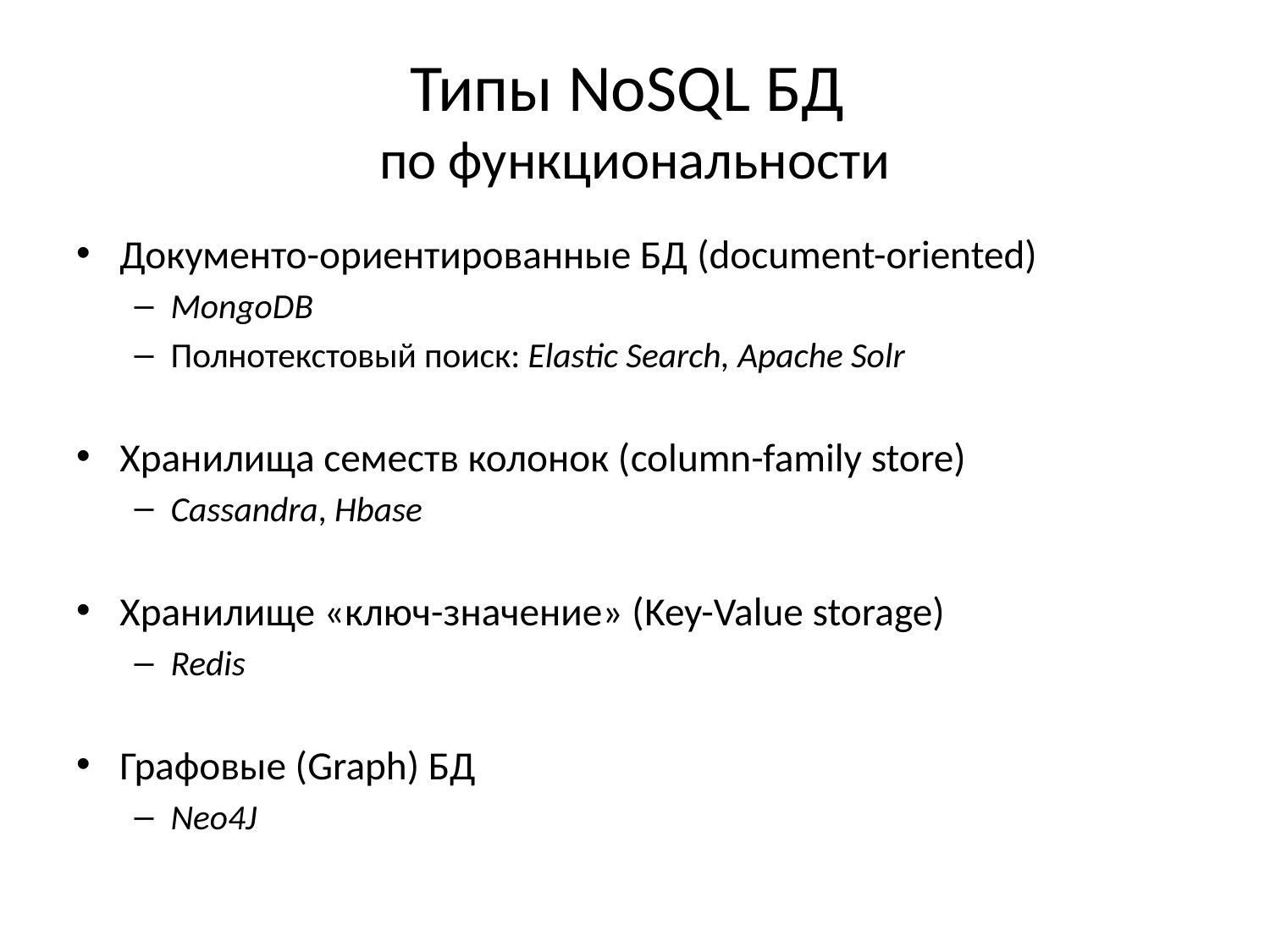

# Типы NoSQL БД по функциональности
Документо-ориентированные БД (document-oriented)
MongoDB
Полнотекстовый поиск: Elastic Search, Apache Solr

Хранилища семеств колонок (column-family store)
Cassandra, Hbase

Хранилище «ключ-значение» (Key-Value storage)
Redis

Графовые (Graph) БД
Neo4J